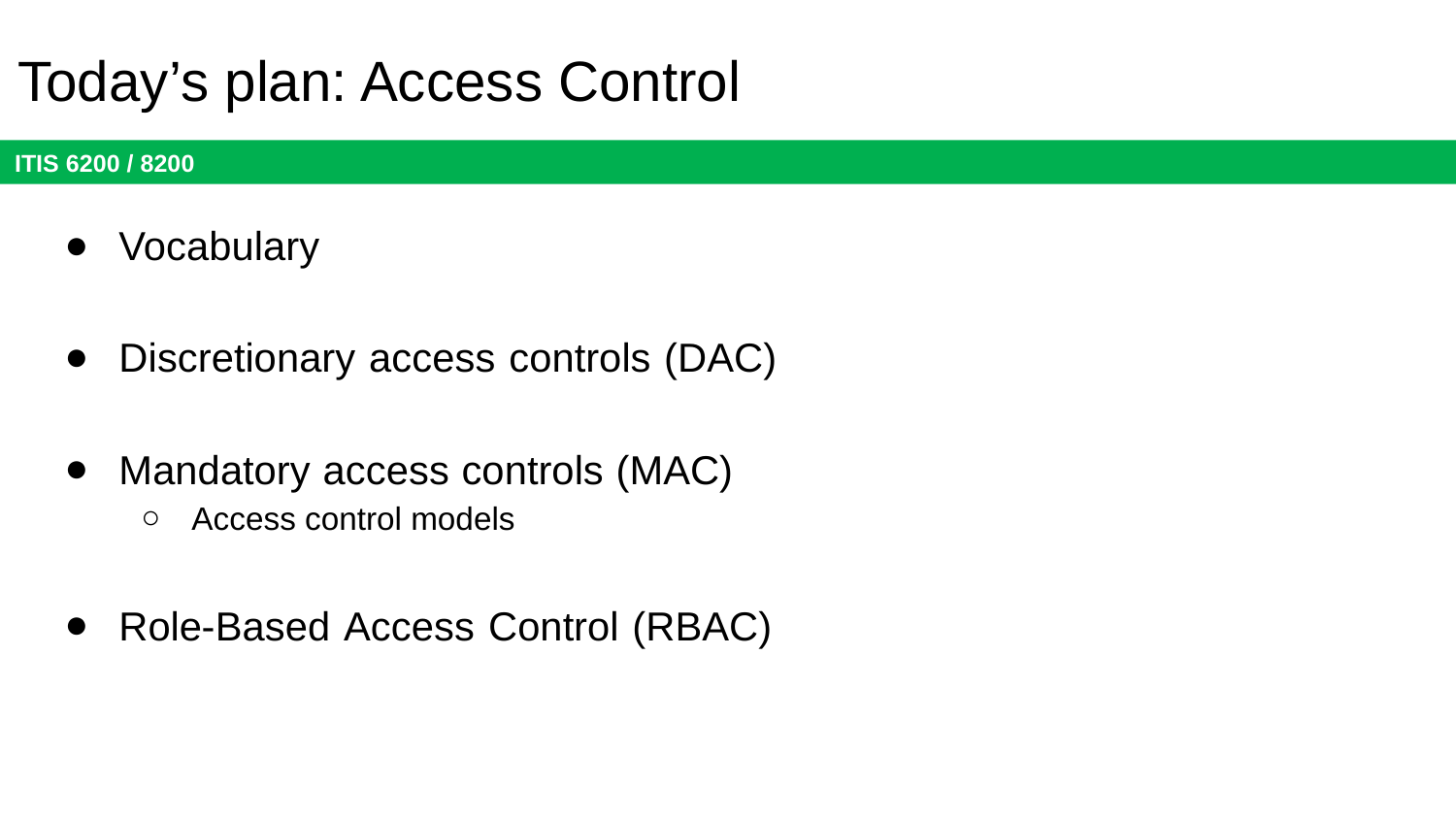

# Today’s plan: Access Control
Vocabulary

Discretionary access controls (DAC)

Mandatory access controls (MAC)
Access control models

Role-Based Access Control (RBAC)